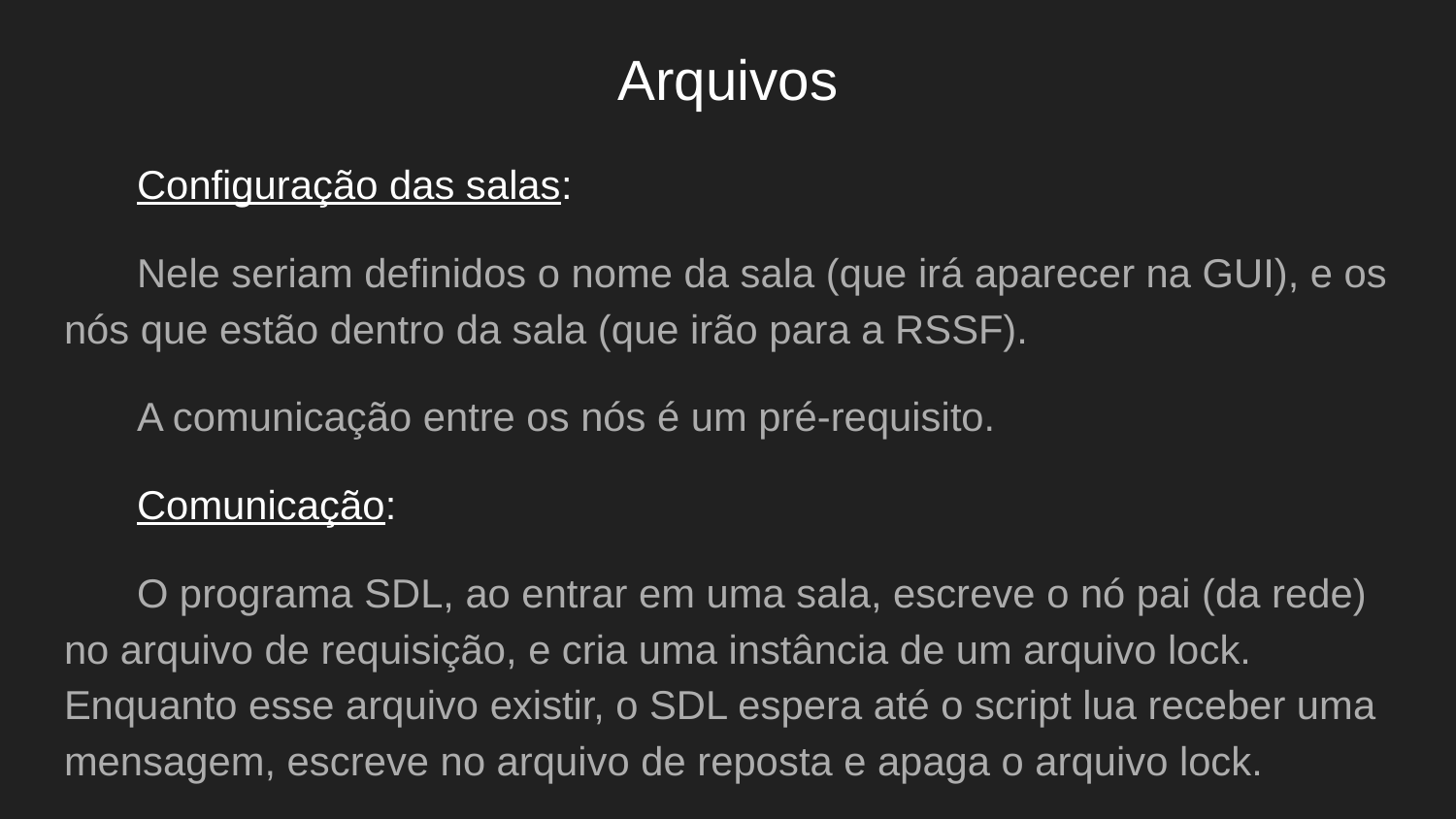

# Arquivos
Configuração das salas:
Nele seriam definidos o nome da sala (que irá aparecer na GUI), e os nós que estão dentro da sala (que irão para a RSSF).
A comunicação entre os nós é um pré-requisito.
Comunicação:
O programa SDL, ao entrar em uma sala, escreve o nó pai (da rede) no arquivo de requisição, e cria uma instância de um arquivo lock. Enquanto esse arquivo existir, o SDL espera até o script lua receber uma mensagem, escreve no arquivo de reposta e apaga o arquivo lock.